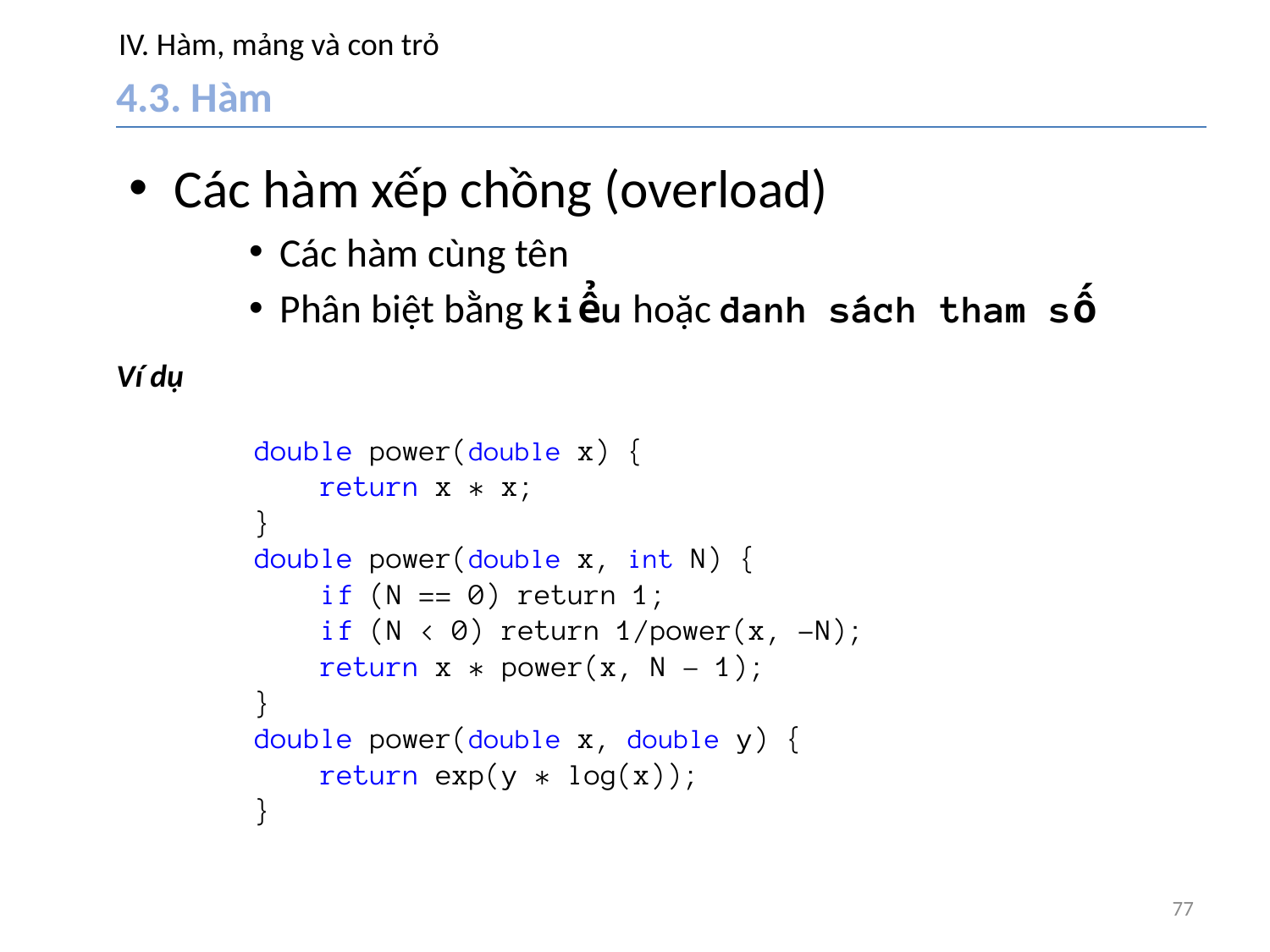

# IV. Hàm, mảng và con trỏ
4.3. Hàm
Các hàm xếp chồng (overload)
Các hàm cùng tên
Phân biệt bằng kiểu hoặc danh sách tham số
Ví dụ
double power(double x) {
    return x * x;
}
double power(double x, int N) {
    if (N == 0) return 1;
    if (N < 0) return 1/power(x, -N);
    return x * power(x, N – 1);
}
double power(double x, double y) {
    return exp(y * log(x));
}
77